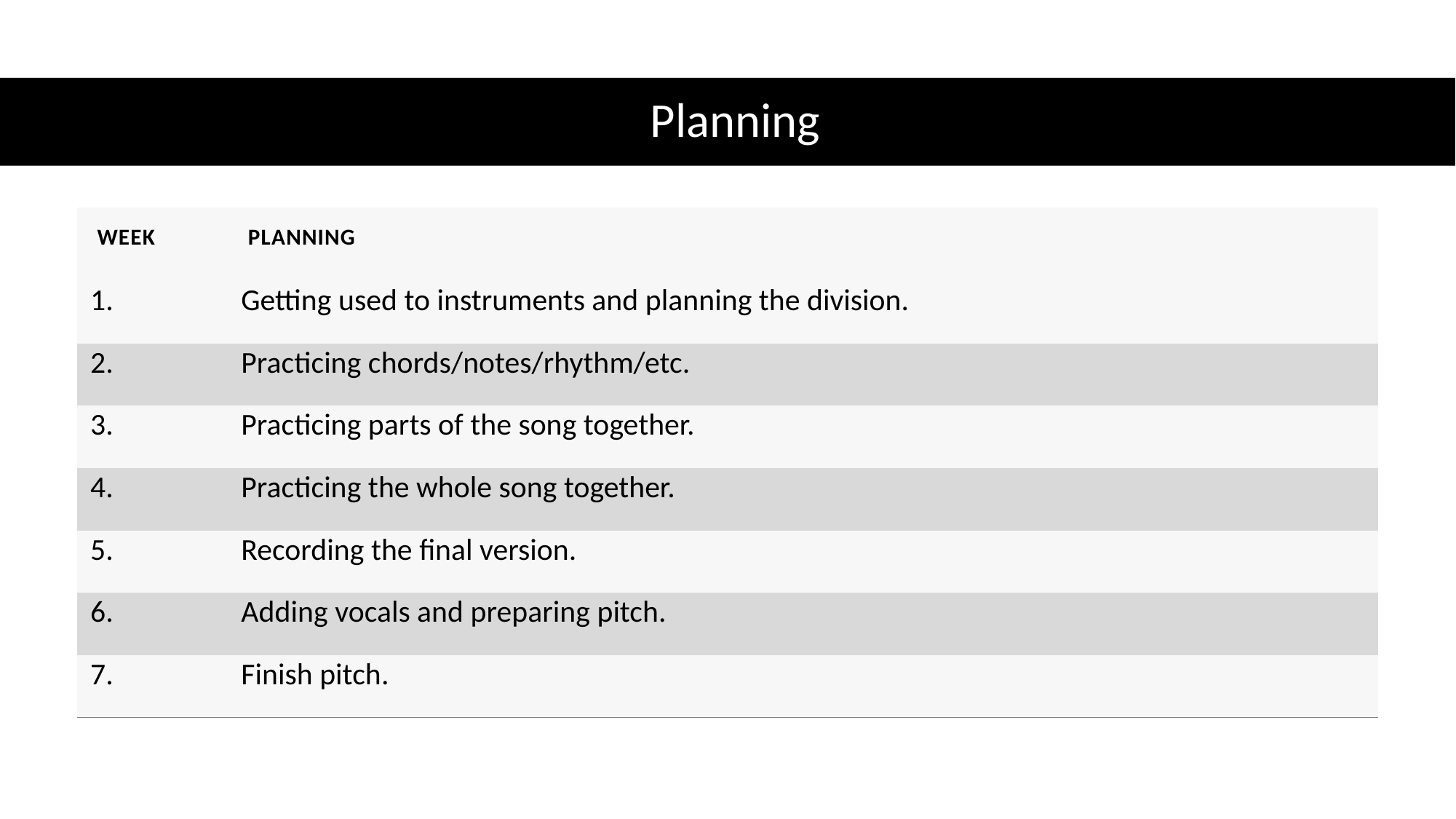

# Planning

| Week | Planning |
| --- | --- |
| 1. | Getting used to instruments and planning the division. |
| 2. | Practicing chords/notes/rhythm/etc. |
| 3. | Practicing parts of the song together. |
| 4. | Practicing the whole song together. |
| 5. | Recording the final version. |
| 6. | Adding vocals and preparing pitch. |
| 7. | Finish pitch. |